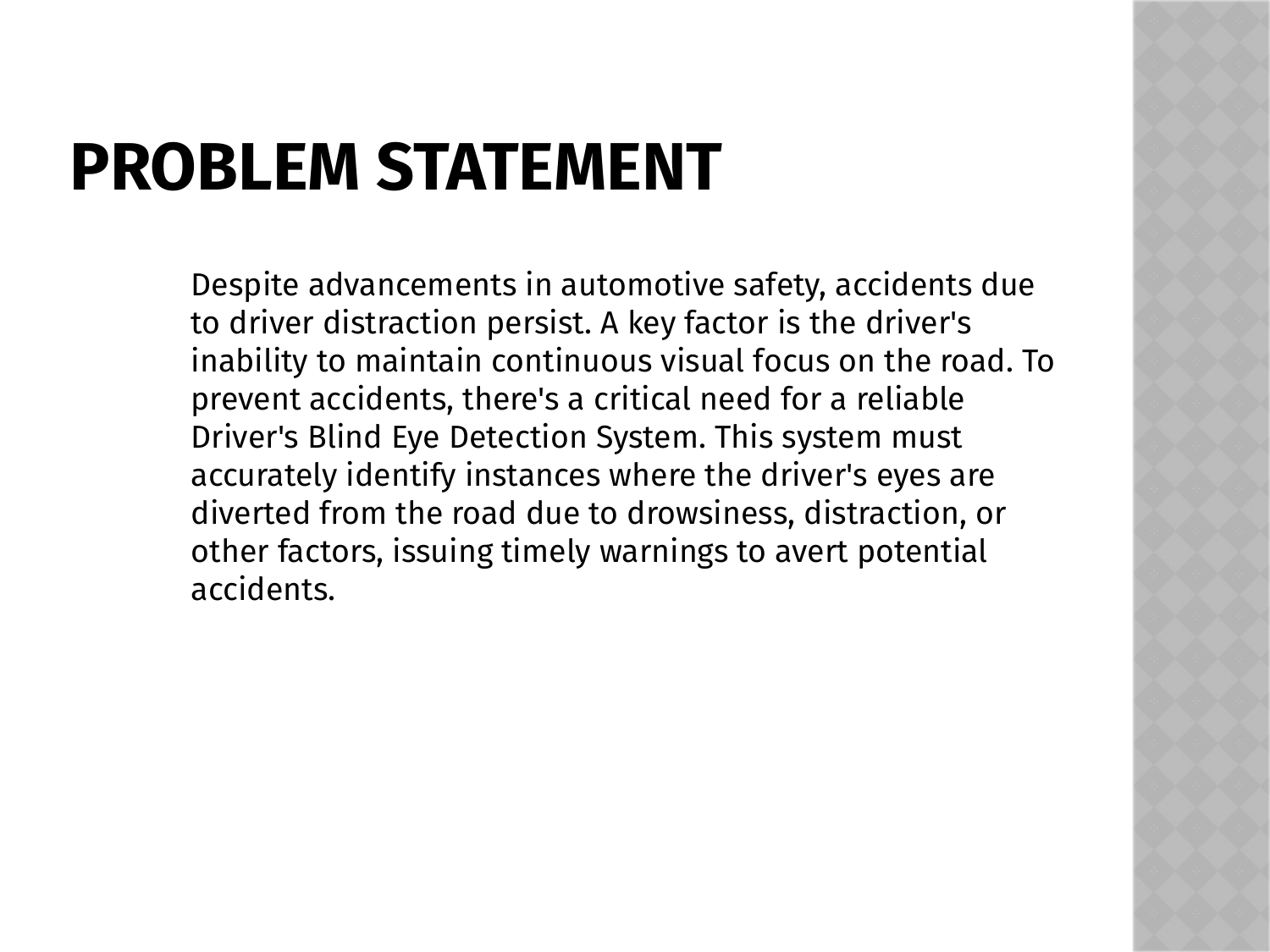

# PROBLEM STATEMENT
Despite advancements in automotive safety, accidents due to driver distraction persist. A key factor is the driver's inability to maintain continuous visual focus on the road. To prevent accidents, there's a critical need for a reliable Driver's Blind Eye Detection System. This system must accurately identify instances where the driver's eyes are diverted from the road due to drowsiness, distraction, or other factors, issuing timely warnings to avert potential accidents.